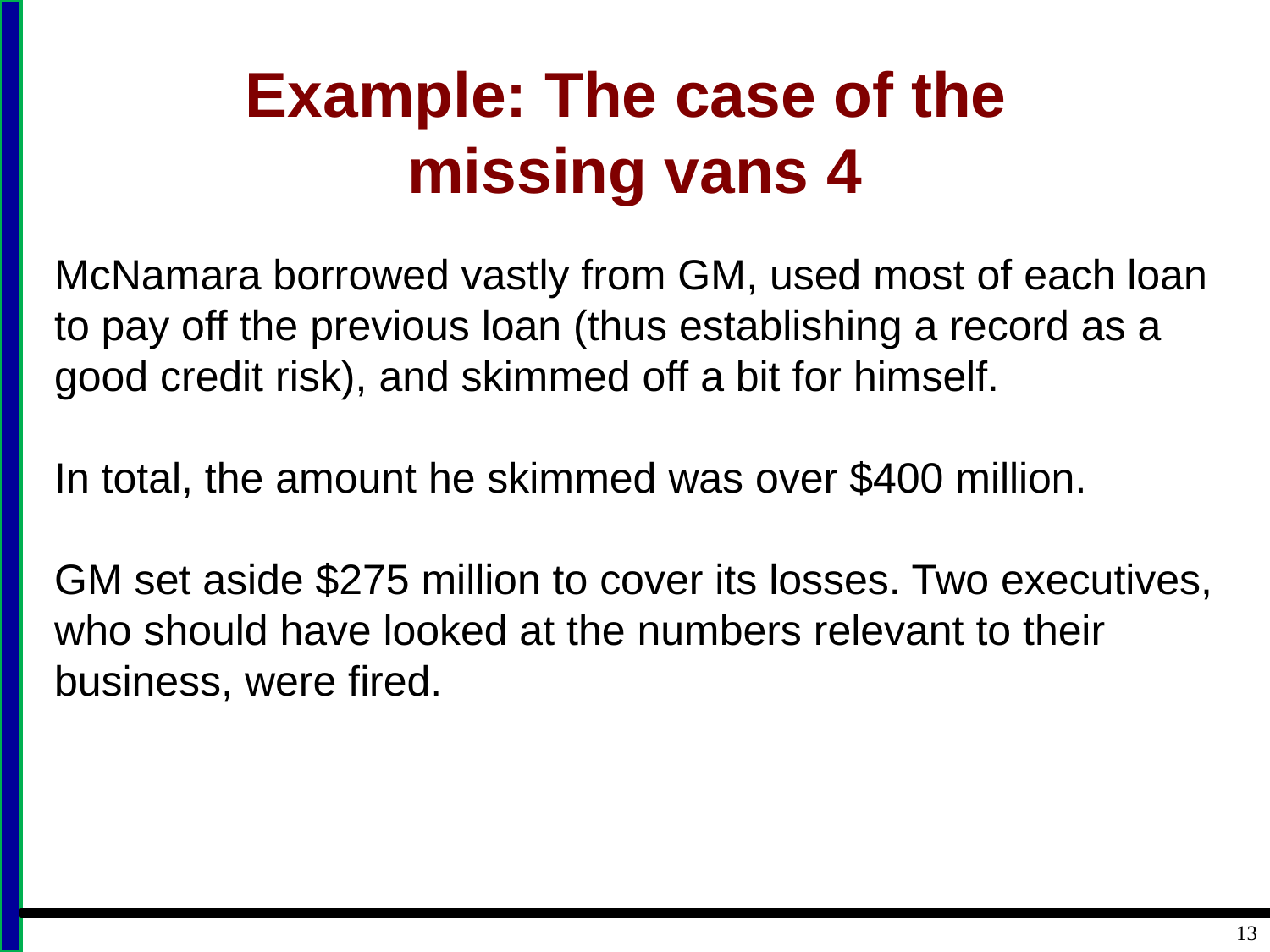

# Example: The case of the missing vans 4
McNamara borrowed vastly from GM, used most of each loan to pay off the previous loan (thus establishing a record as a good credit risk), and skimmed off a bit for himself.

In total, the amount he skimmed was over $400 million.

GM set aside $275 million to cover its losses. Two executives, who should have looked at the numbers relevant to their business, were fired.